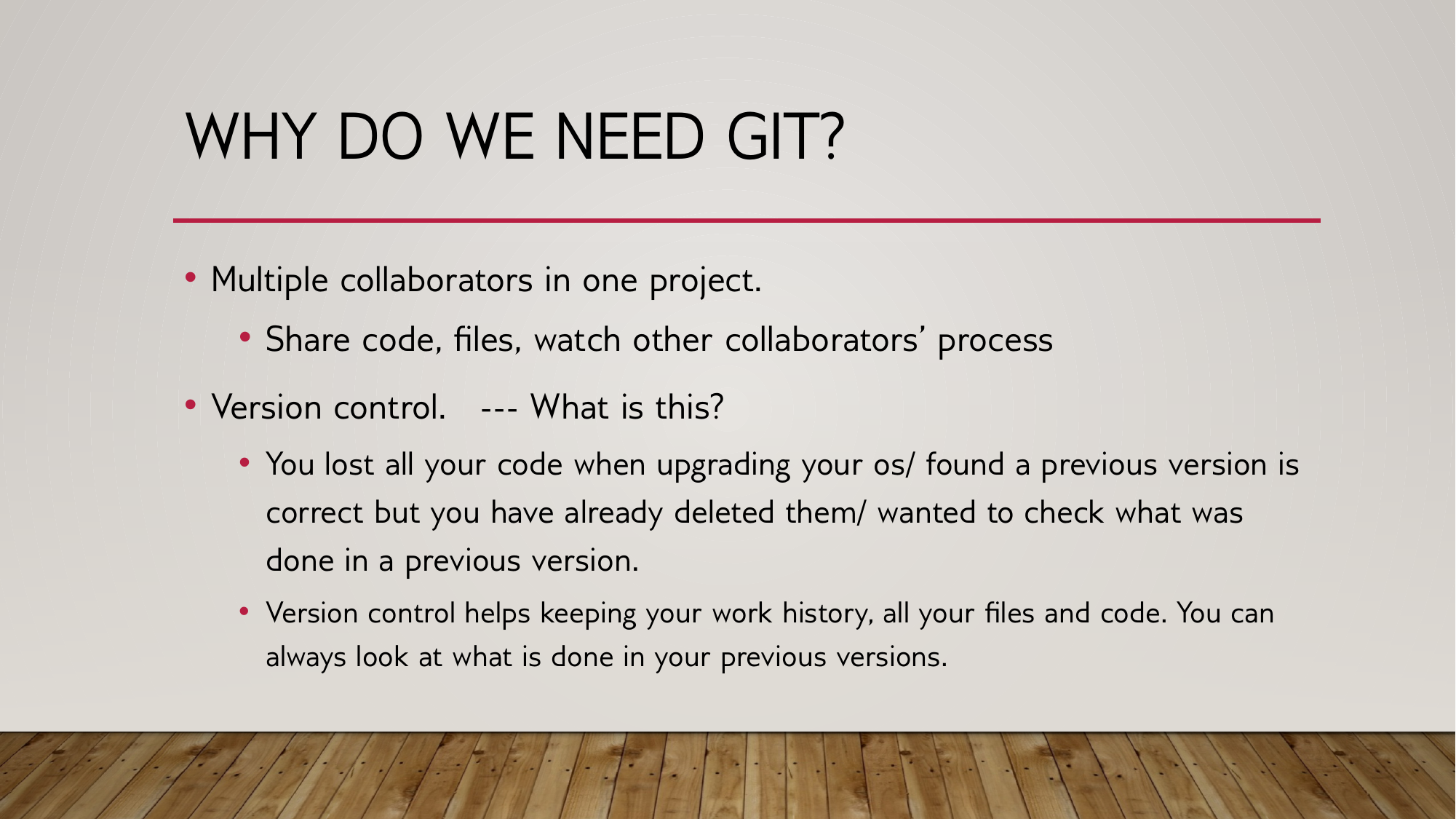

# WHY DO WE NEED GIT?
Multiple collaborators in one project.
Share code, files, watch other collaborators’ process
Version control.   --- What is this?
You lost all your code when upgrading your os/ found a previous version is correct but you have already deleted them/ wanted to check what was done in a previous version.
Version control helps keeping your work history, all your files and code. You can always look at what is done in your previous versions.